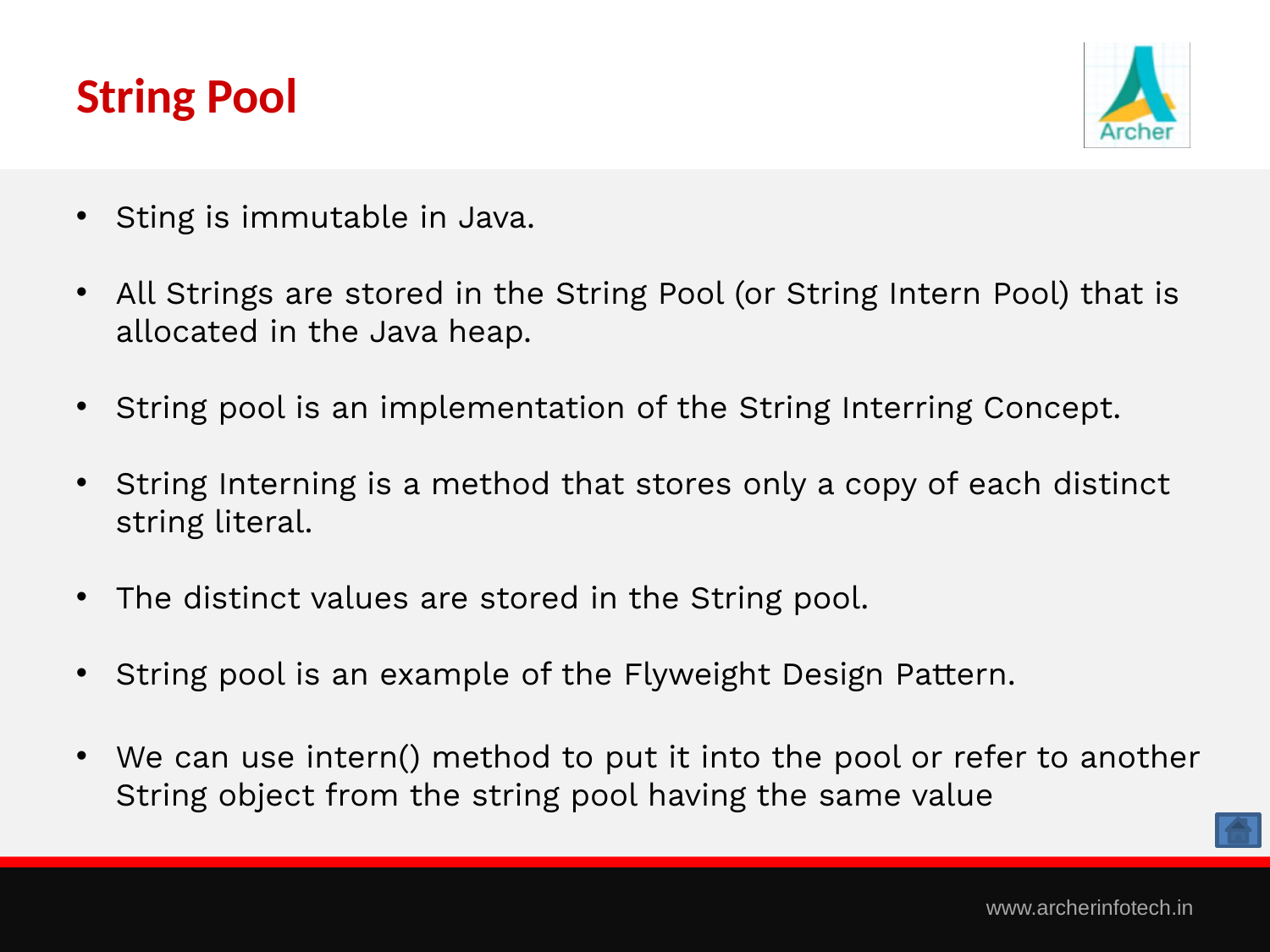

# String Pool
Sting is immutable in Java.

All Strings are stored in the String Pool (or String Intern Pool) that is allocated in the Java heap.

String pool is an implementation of the String Interring Concept.

String Interning is a method that stores only a copy of each distinct string literal.

The distinct values are stored in the String pool.

String pool is an example of the Flyweight Design Pattern.
We can use intern() method to put it into the pool or refer to another String object from the string pool having the same value